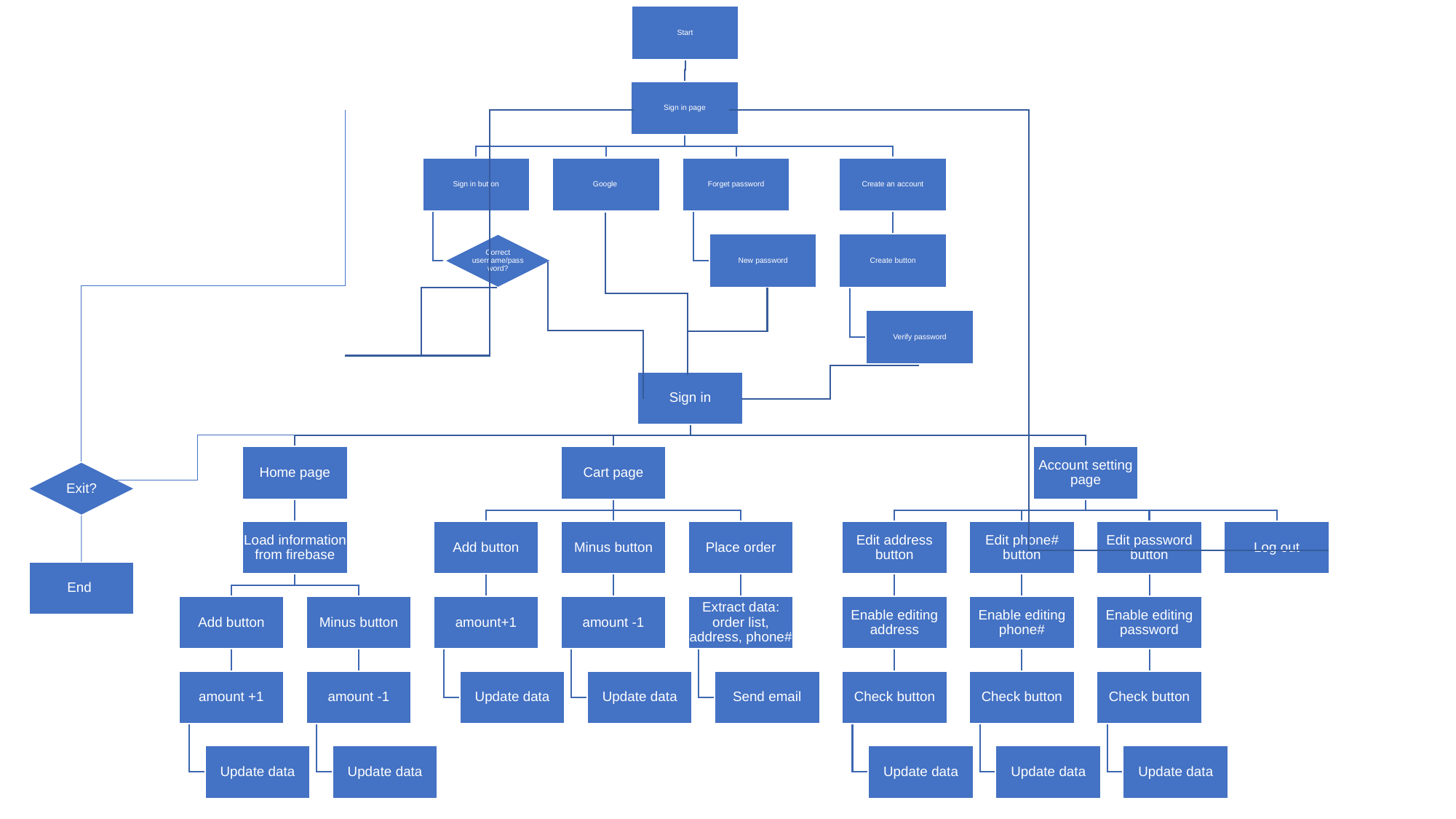

Start
Sign in page
Sign in button
Correct username/password?
Google
Forget password
New password
Create an account
Create button
Verify password
Sign in
Home page
Load information from firebase
Add button
amount +1
Update data
Minus button
amount -1
Update data
Cart page
Add button
amount+1
Update data
Minus button
amount -1
Update data
Place order
Extract data: order list, address, phone#
Send email
Account setting page
Edit address button
Enable editing address
Check button
Update data
Edit phone# button
Enable editing phone#
Check button
Update data
Edit password button
Enable editing password
Check button
Update data
Log out

Exit?

End